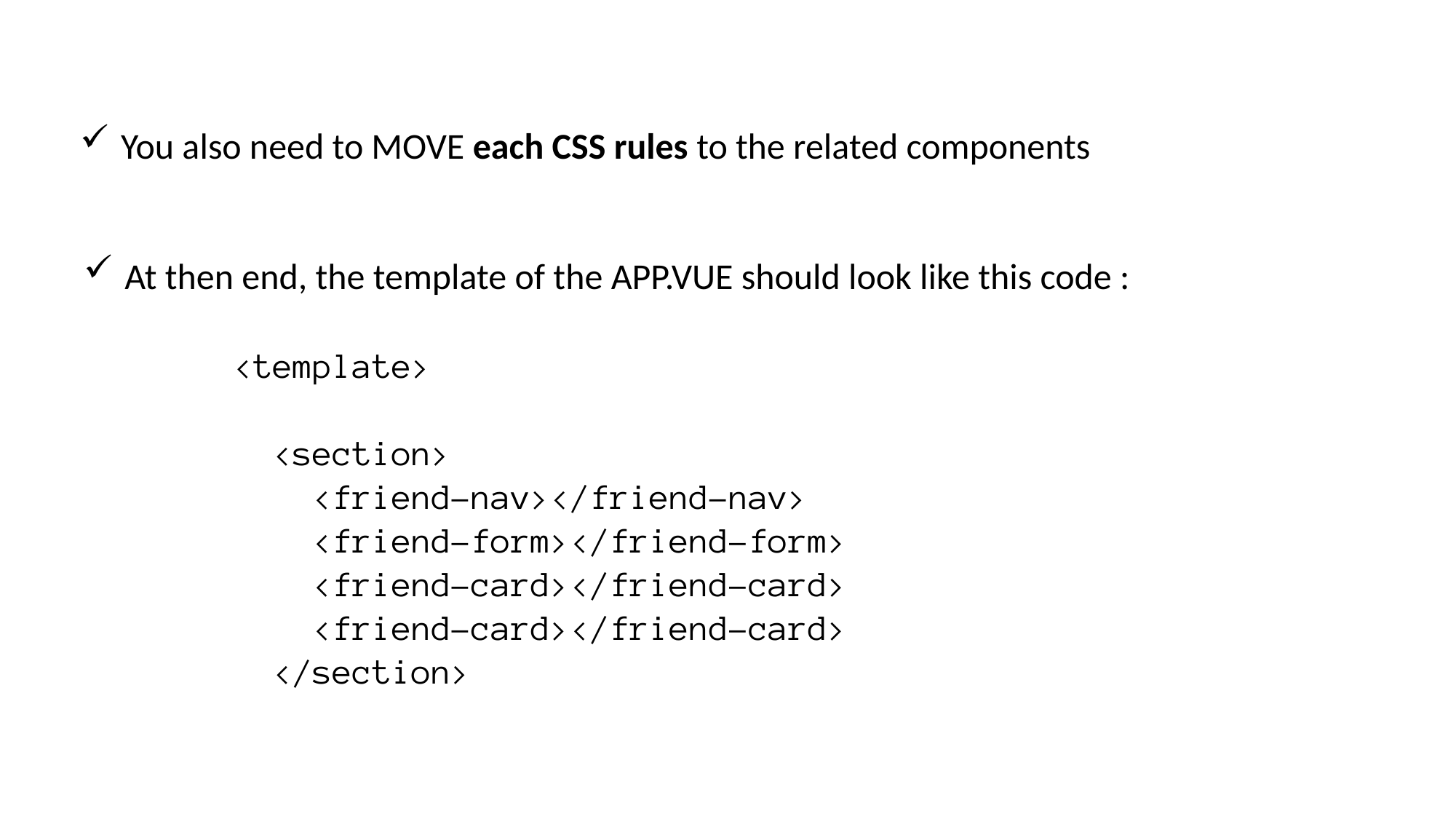

You also need to MOVE each CSS rules to the related components
At then end, the template of the APP.VUE should look like this code :
<template>
  <section>
    <friend-nav></friend-nav>
    <friend-form></friend-form>
    <friend-card></friend-card>
    <friend-card></friend-card>
  </section>